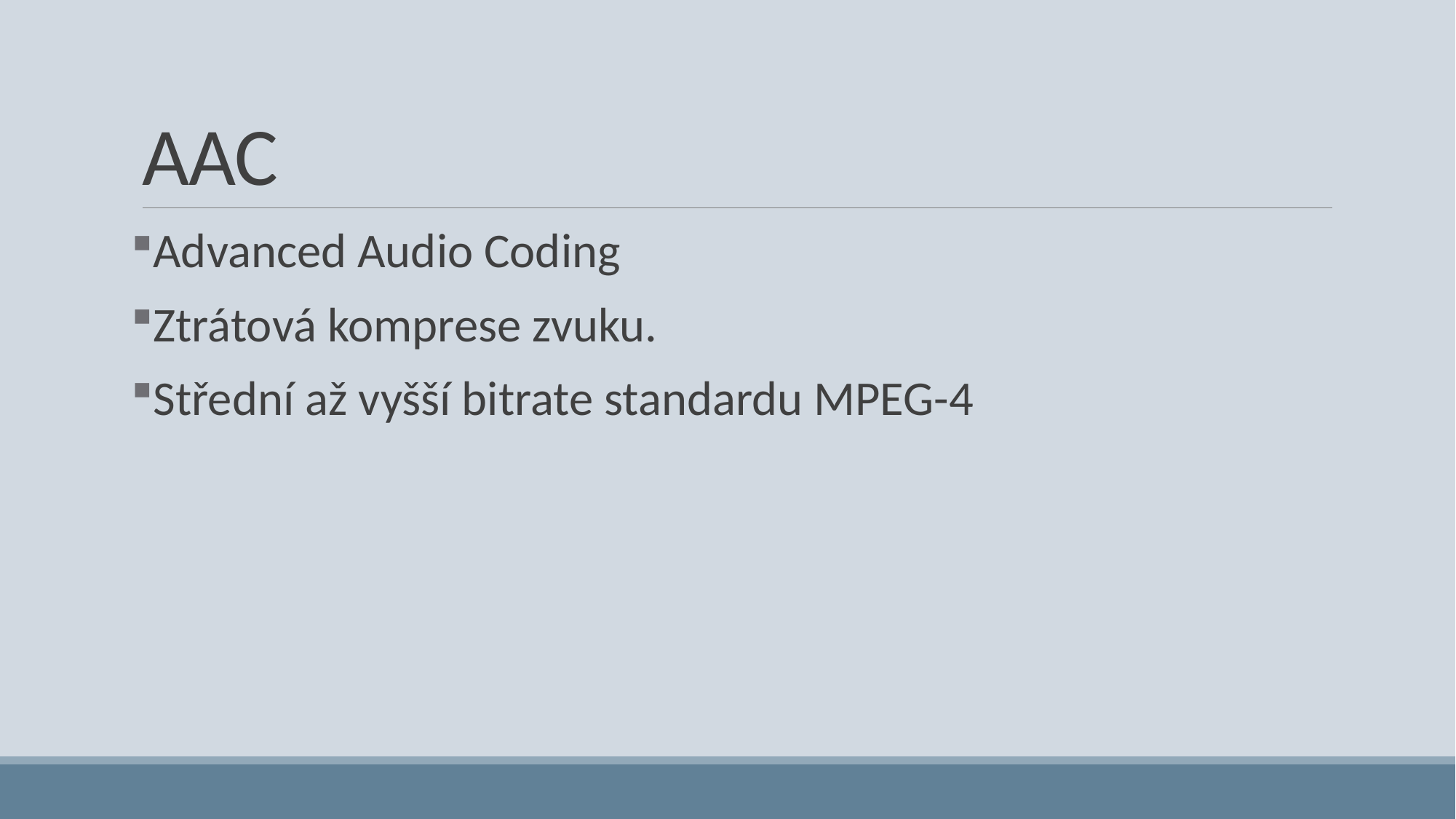

# AAC
Advanced Audio Coding
Ztrátová komprese zvuku.
Střední až vyšší bitrate standardu MPEG-4